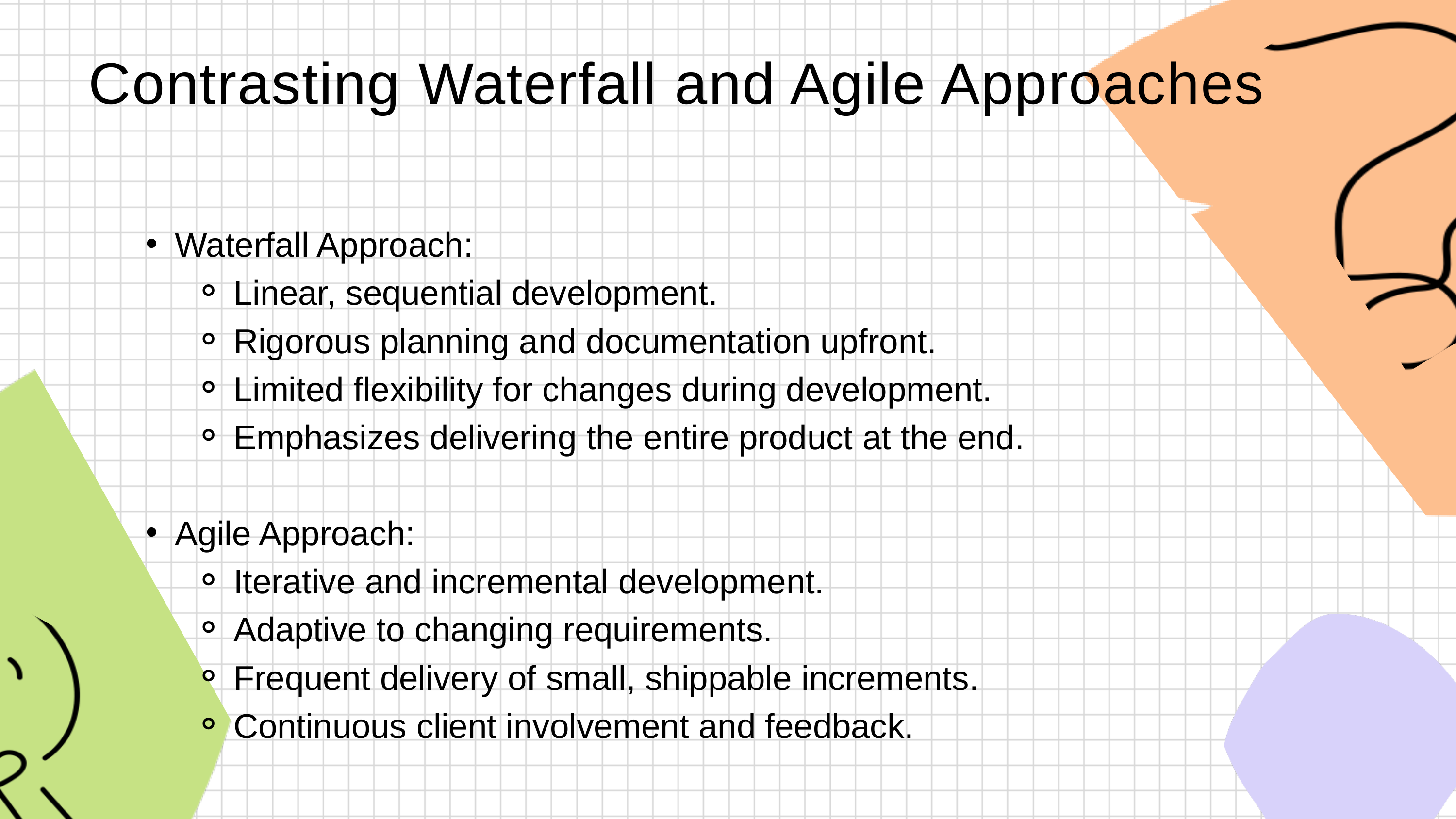

Contrasting Waterfall and Agile Approaches
Waterfall Approach:
Linear, sequential development.
Rigorous planning and documentation upfront.
Limited flexibility for changes during development.
Emphasizes delivering the entire product at the end.

Agile Approach:
Iterative and incremental development.
Adaptive to changing requirements.
Frequent delivery of small, shippable increments.
Continuous client involvement and feedback.